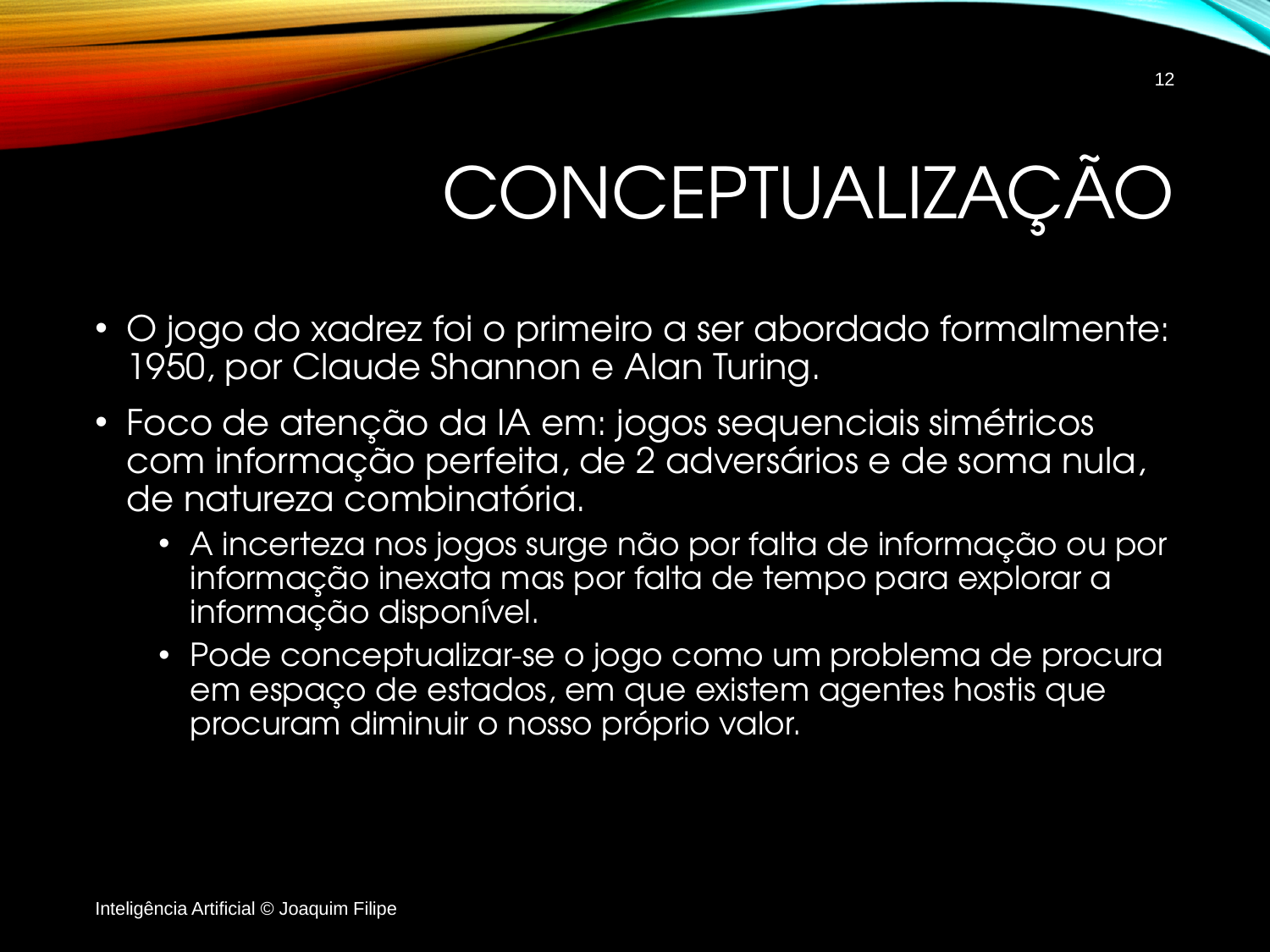

12
# Conceptualização
O jogo do xadrez foi o primeiro a ser abordado formalmente: 1950, por Claude Shannon e Alan Turing.
Foco de atenção da IA em: jogos sequenciais simétricos com informação perfeita, de 2 adversários e de soma nula, de natureza combinatória.
A incerteza nos jogos surge não por falta de informação ou por informação inexata mas por falta de tempo para explorar a informação disponível.
Pode conceptualizar-se o jogo como um problema de procura em espaço de estados, em que existem agentes hostis que procuram diminuir o nosso próprio valor.

Inteligência Artificial © Joaquim Filipe